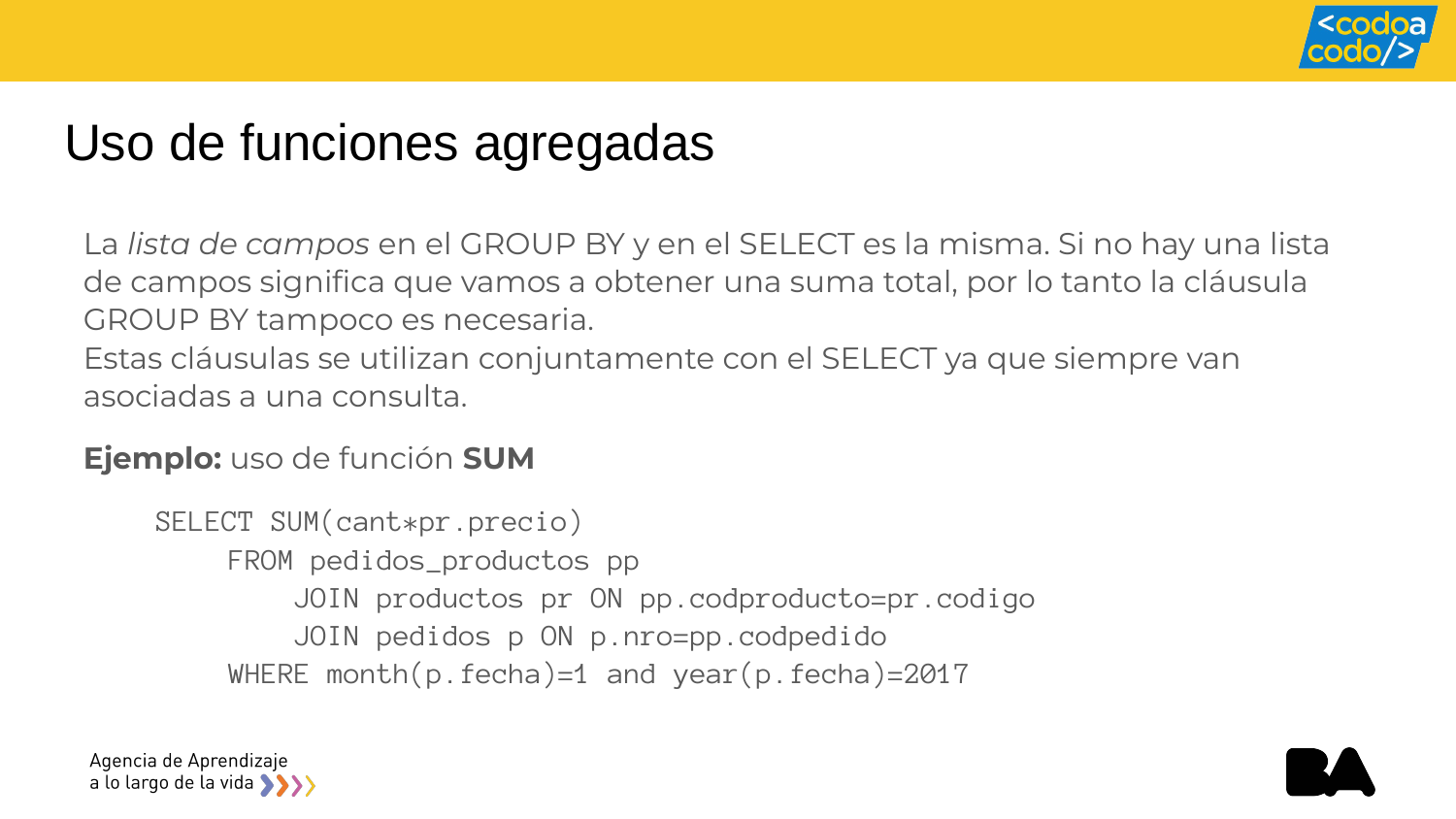

# Uso de funciones agregadas
La lista de campos en el GROUP BY y en el SELECT es la misma. Si no hay una lista de campos significa que vamos a obtener una suma total, por lo tanto la cláusula GROUP BY tampoco es necesaria.
Estas cláusulas se utilizan conjuntamente con el SELECT ya que siempre van asociadas a una consulta.
Ejemplo: uso de función SUM
SELECT SUM(cant*pr.precio)
	FROM pedidos_productos pp
	    JOIN productos pr ON pp.codproducto=pr.codigo
	    JOIN pedidos p ON p.nro=pp.codpedido
	WHERE month(p.fecha)=1 and year(p.fecha)=2017